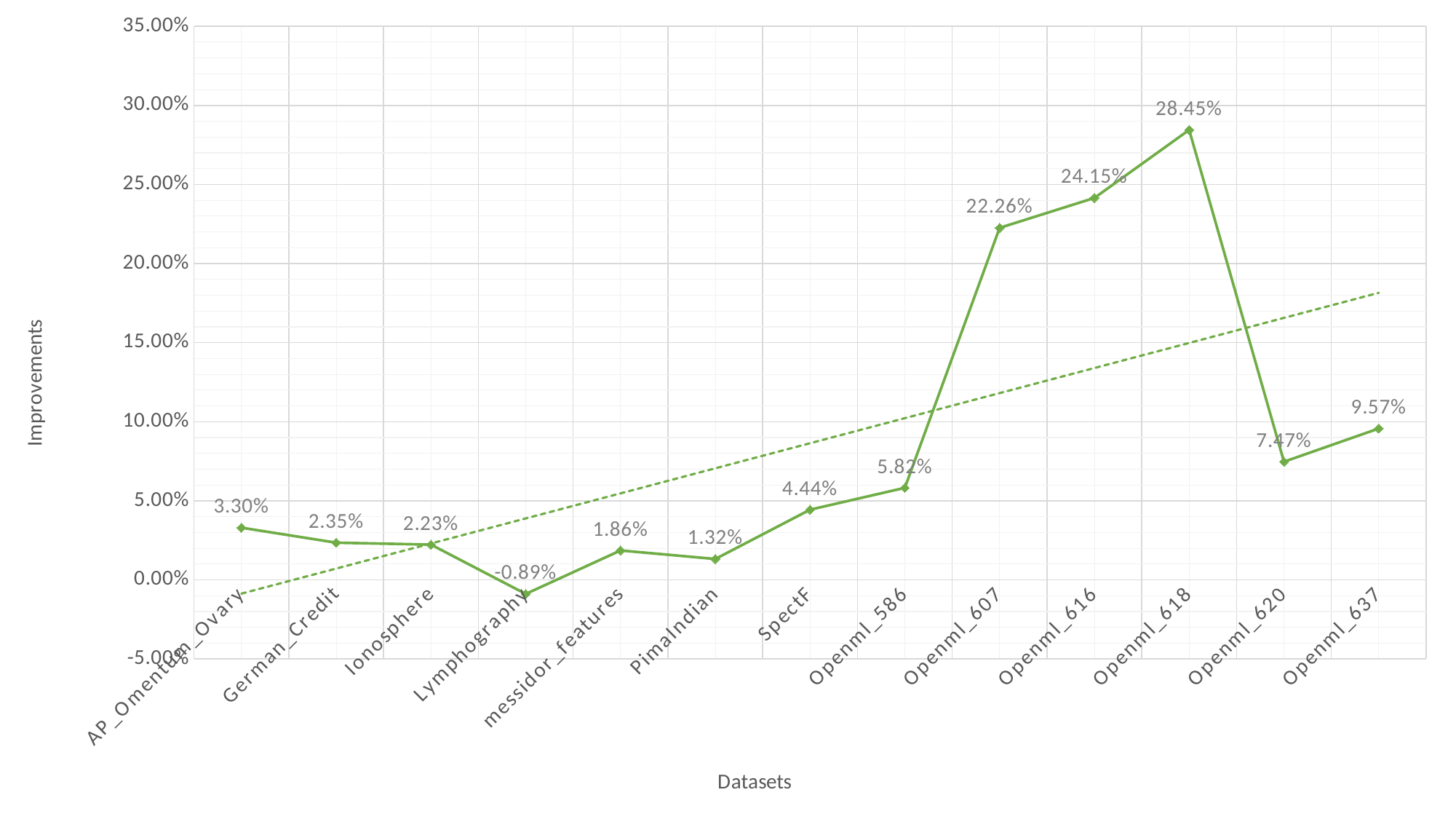

### Chart

| Category | Improvement |
|---|---|
| AP_Omentum_Ovary | 0.033 |
| German_Credit | 0.0235 |
| Ionosphere | 0.0223 |
| Lymphography | -0.0089 |
| messidor_features | 0.0186 |
| PimaIndian | 0.0132 |
| SpectF | 0.0444 |
| Openml_586 | 0.0582 |
| Openml_607 | 0.2226 |
| Openml_616 | 0.2415 |
| Openml_618 | 0.2845 |
| Openml_620 | 0.0747 |
| Openml_637 | 0.0957 |